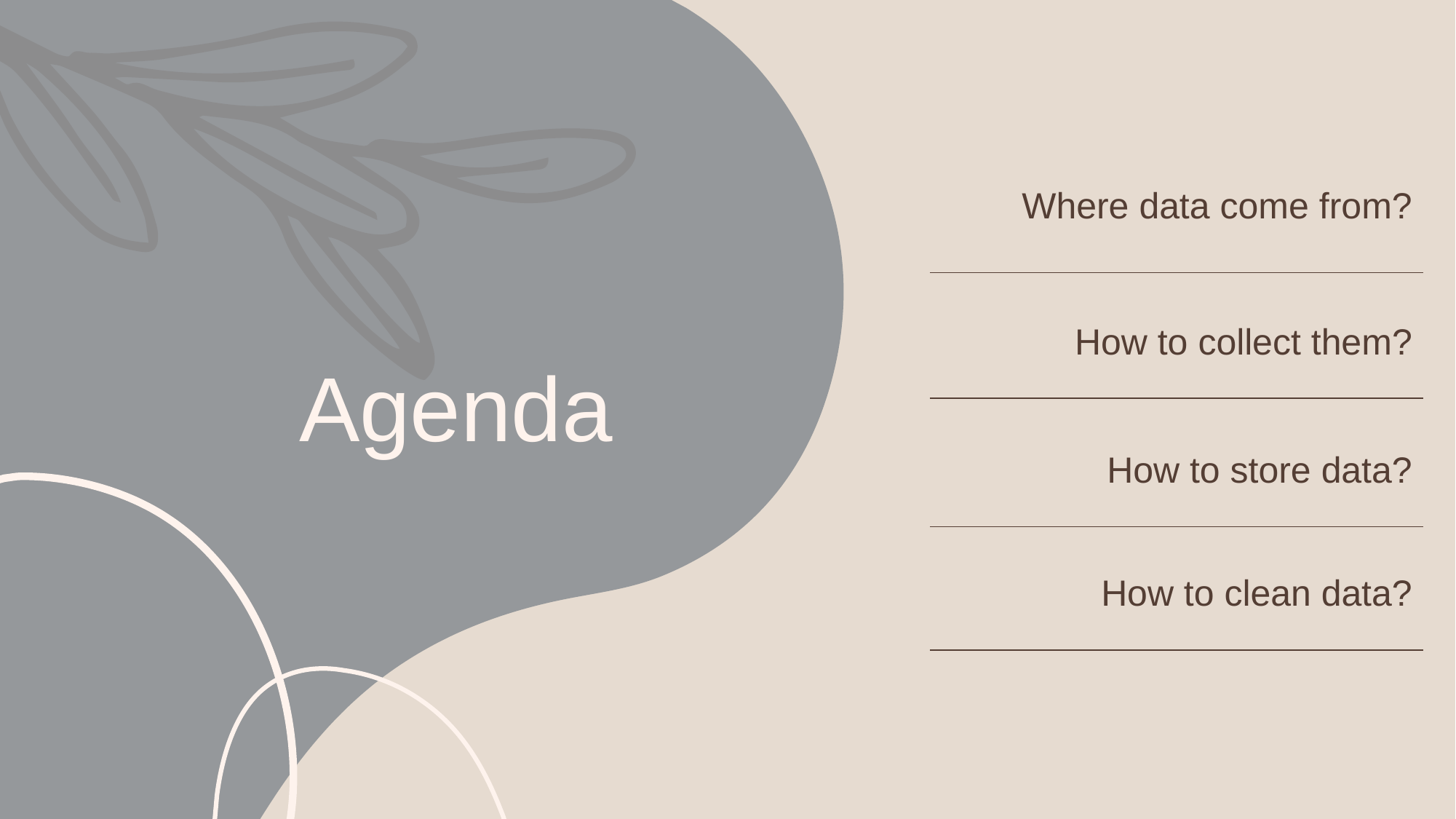

| Where data come from? |
| --- |
| How to collect them? |
| How to store data? |
| How to clean data? |
# Agenda